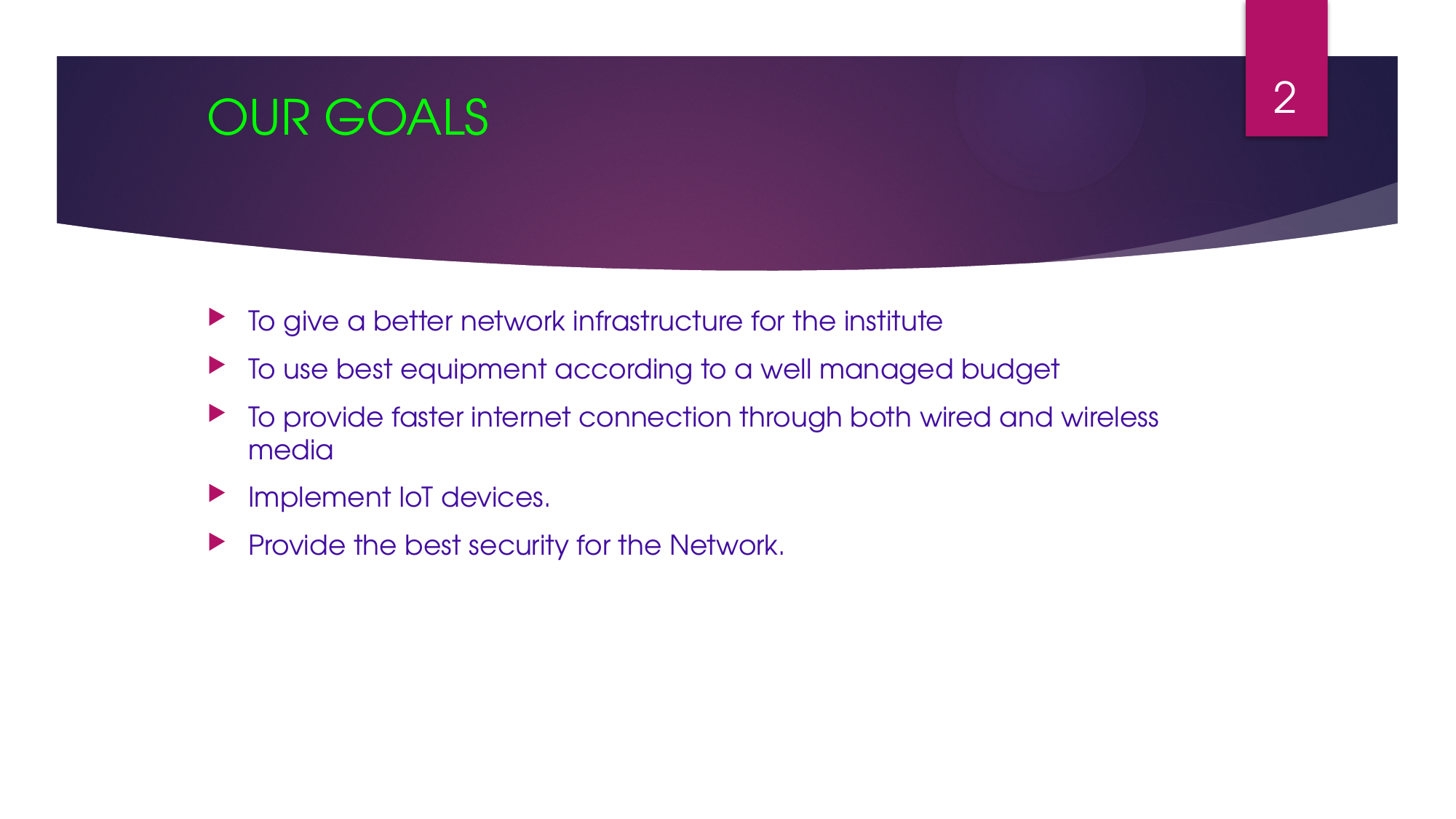

2
Our Goals

To give a better network infrastructure for the institute
To use best equipment according to a well managed budget
To provide faster internet connection through both wired and wireless media
Implement IoT devices.
Provide the best security for the Network.